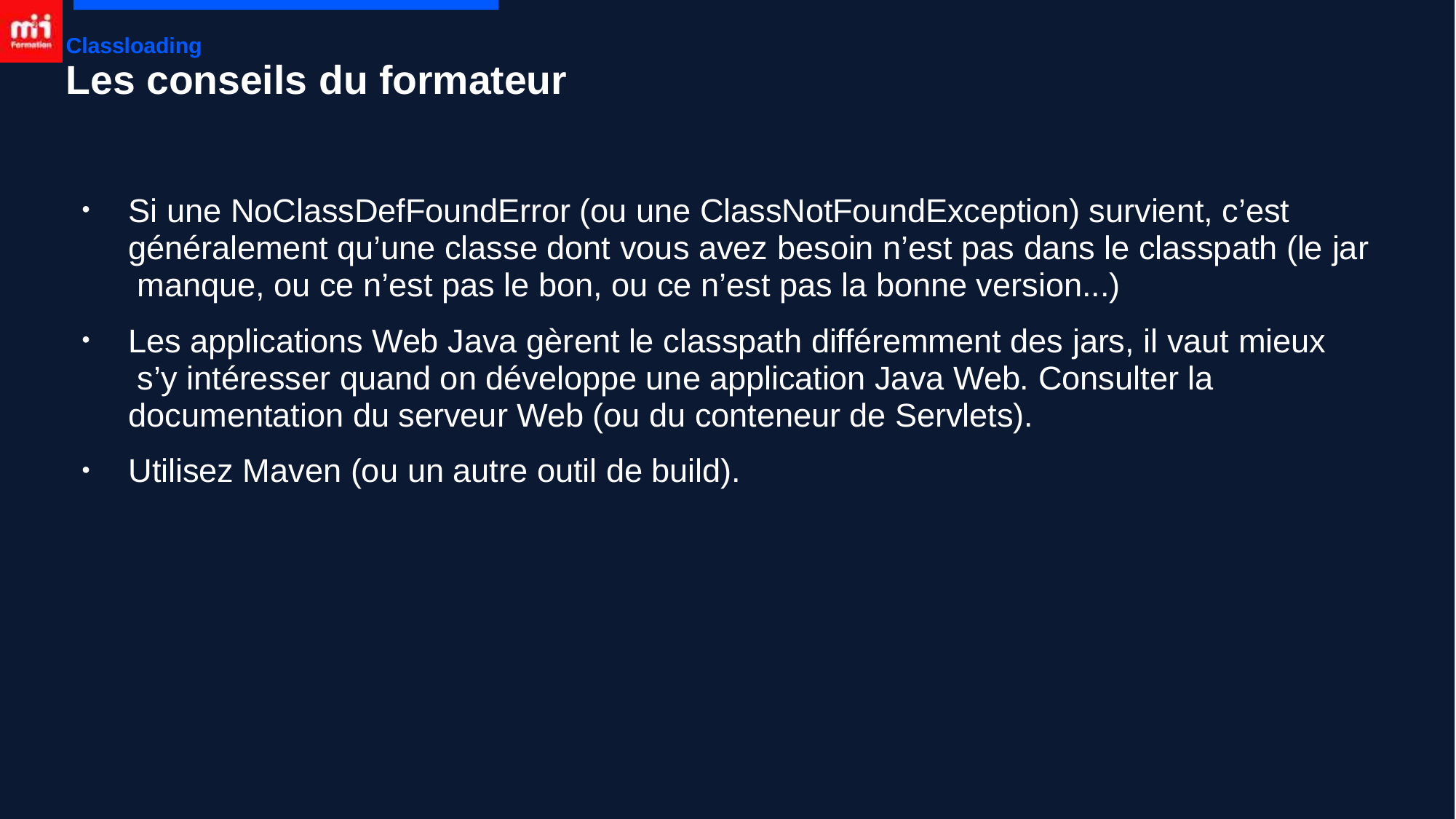

Classloading
# Les conseils du formateur
Si une NoClassDefFoundError (ou une ClassNotFoundException) survient, c’est  généralement qu’une classe dont vous avez besoin n’est pas dans le classpath (le jar  manque, ou ce n’est pas le bon, ou ce n’est pas la bonne version...)
Les applications Web Java gèrent le classpath différemment des jars, il vaut mieux  s’y intéresser quand on développe une application Java Web. Consulter la  documentation du serveur Web (ou du conteneur de Servlets).
Utilisez Maven (ou un autre outil de build).
●
●
●